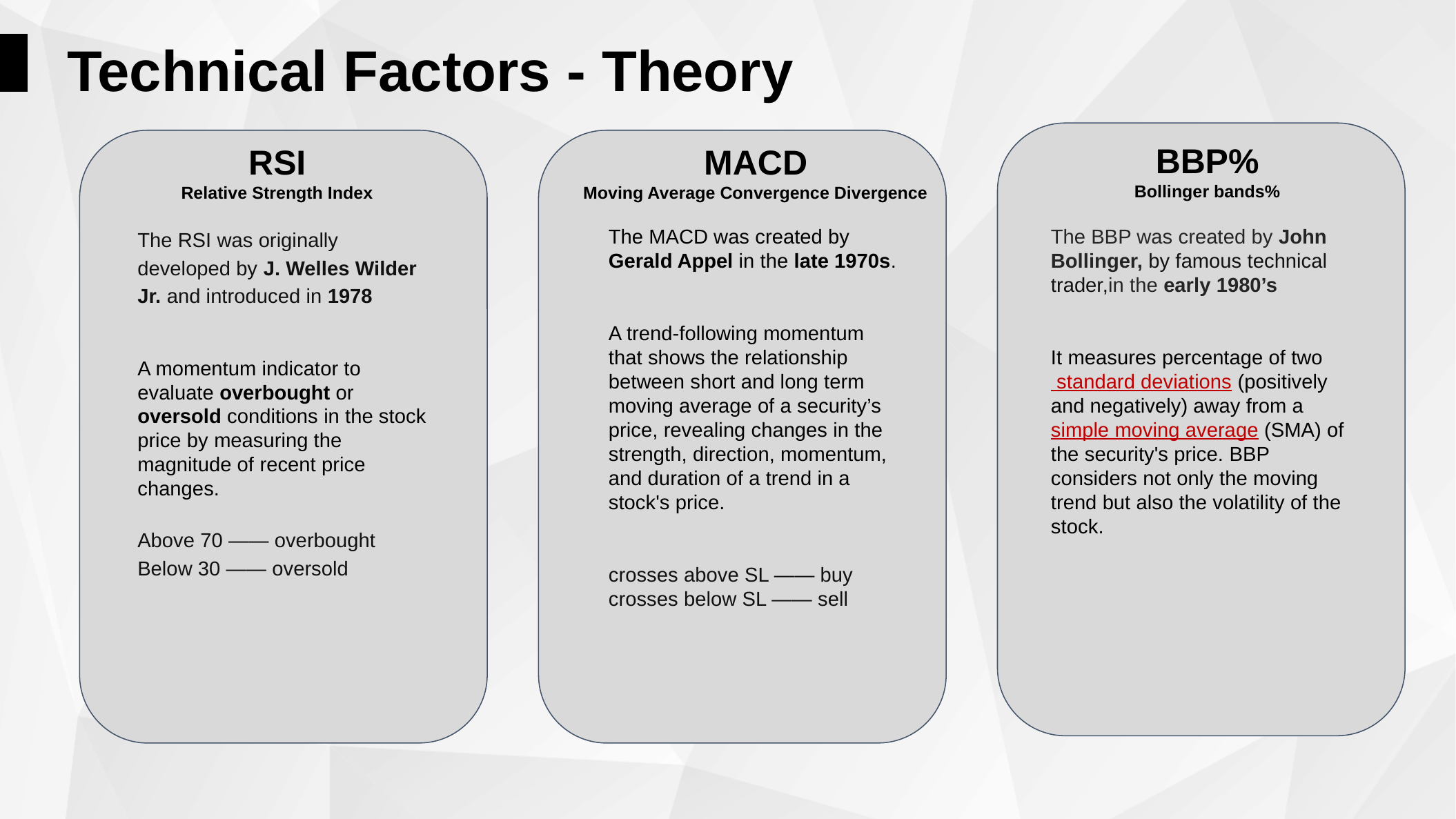

Technical Factors - Theory

BBP%
Bollinger bands%

RSI
Relative Strength Index

MACD
Moving Average Convergence Divergence

The BBP was created by John Bollinger, by famous technical trader,in the early 1980’s

It measures percentage of two standard deviations (positively and negatively) away from a simple moving average (SMA) of the security's price. BBP considers not only the moving trend but also the volatility of the stock.

The RSI was originally developed by J. Welles Wilder Jr. and introduced in 1978

A momentum indicator to evaluate overbought or oversold conditions in the stock price by measuring the magnitude of recent price changes.

Above 70 —— overbought
Below 30 —— oversold

The MACD was created by Gerald Appel in the late 1970s.

A trend-following momentum that shows the relationship between short and long term moving average of a security’s price, revealing changes in the strength, direction, momentum, and duration of a trend in a stock's price.

crosses above SL —— buy
crosses below SL —— sell